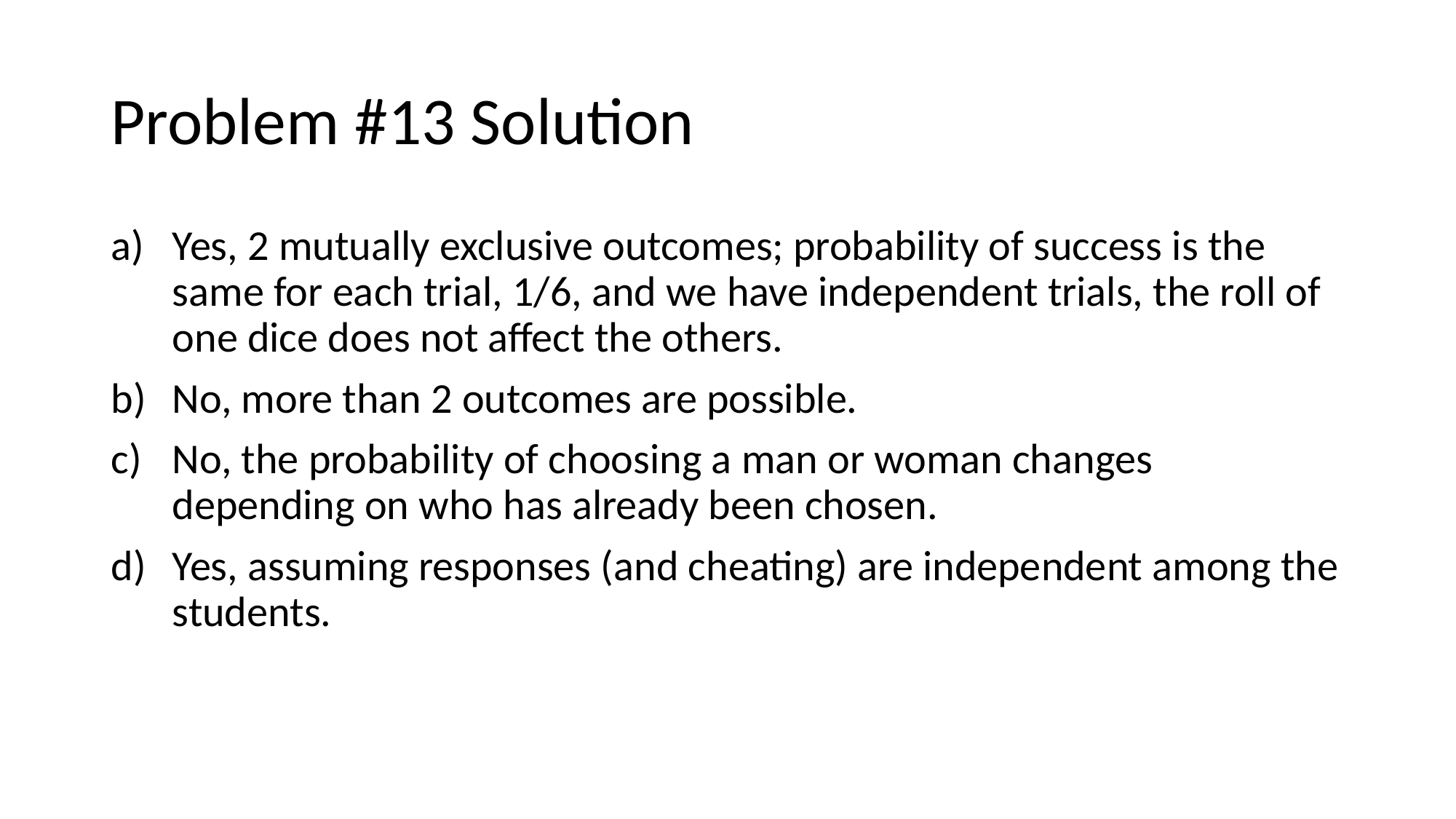

# Problem #13 Solution
Yes, 2 mutually exclusive outcomes; probability of success is the same for each trial, 1/6, and we have independent trials, the roll of one dice does not affect the others.
No, more than 2 outcomes are possible.
No, the probability of choosing a man or woman changes depending on who has already been chosen.
Yes, assuming responses (and cheating) are independent among the students.